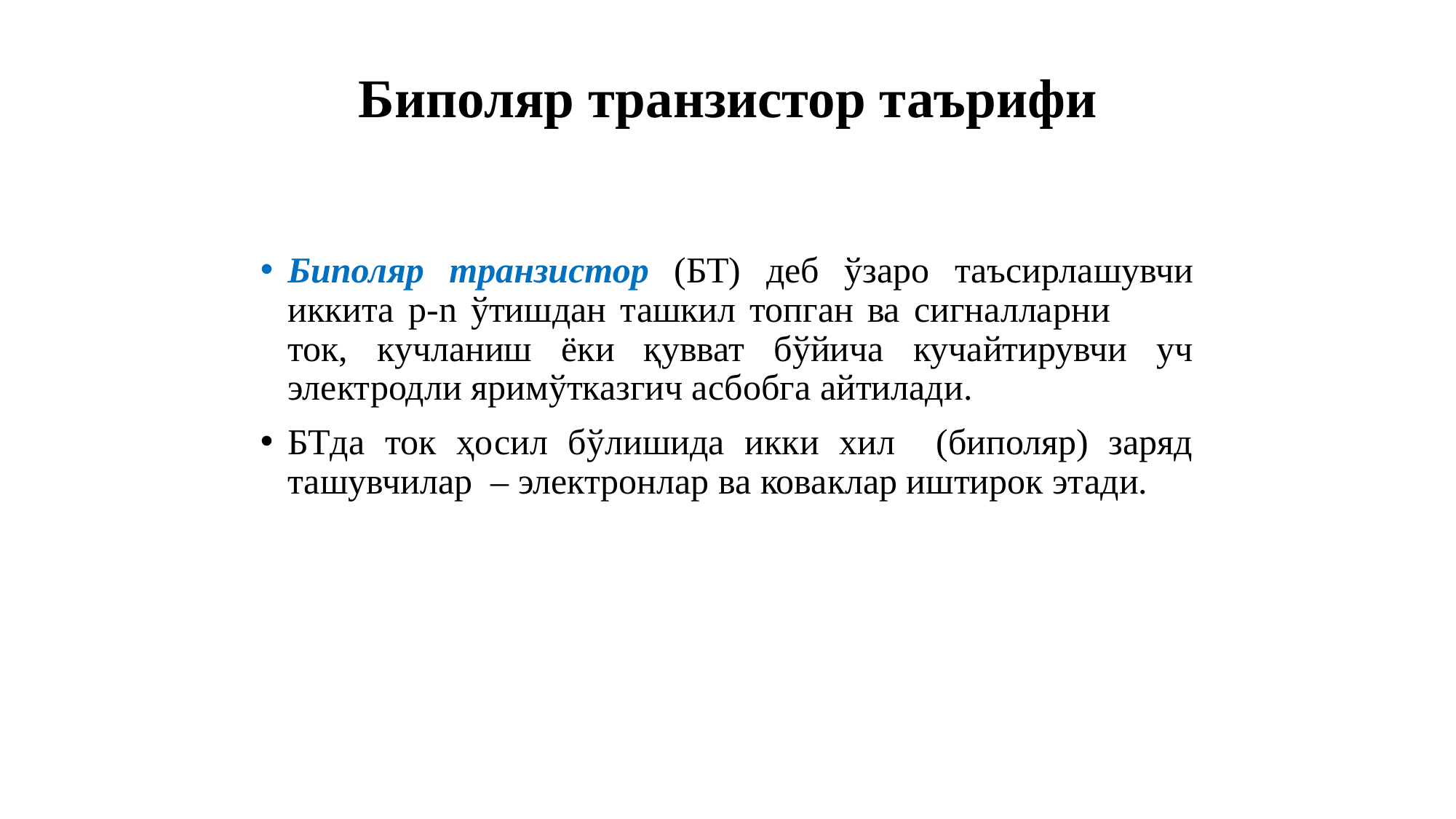

# Биполяр транзистор таърифи
Биполяр транзистор (БТ) деб ўзаро таъсирлашувчи иккита р-n ўтишдан ташкил топган ва сигналларни       ток, кучланиш ёки қувват бўйича кучайтирувчи уч электродли яримўтказгич асбобга айтилади.
БТда ток ҳосил бўлишида икки хил  (биполяр) заряд ташувчилар  – электронлар ва коваклар иштирок этади.